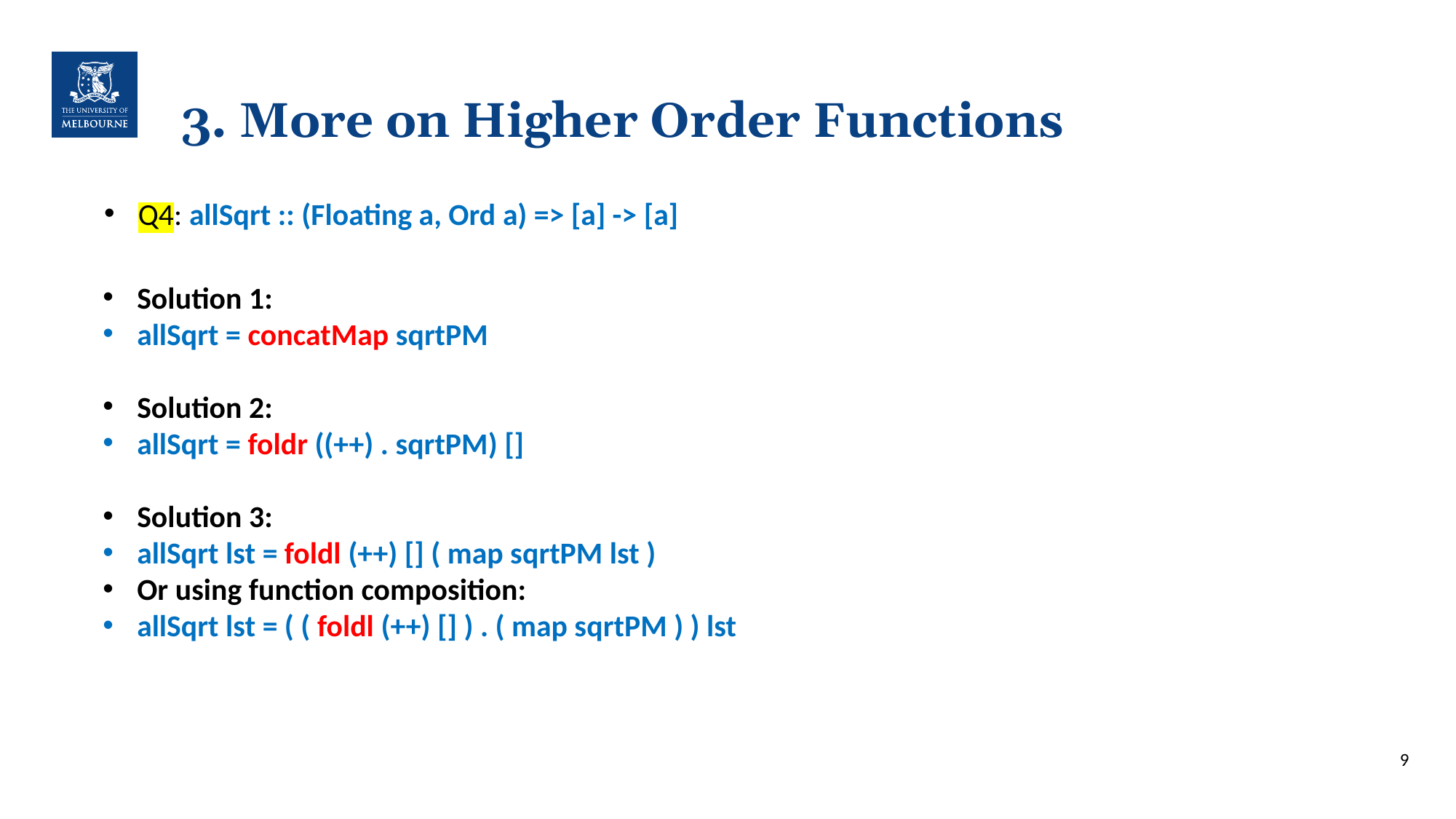

# 3. More on Higher Order Functions
Q4: allSqrt :: (Floating a, Ord a) => [a] -> [a]
Solution 1:
allSqrt = concatMap sqrtPM

Solution 2:
allSqrt = foldr ((++) . sqrtPM) []

Solution 3:
allSqrt lst = foldl (++) [] ( map sqrtPM lst )
Or using function composition:
allSqrt lst = ( ( foldl (++) [] ) . ( map sqrtPM ) ) lst
9